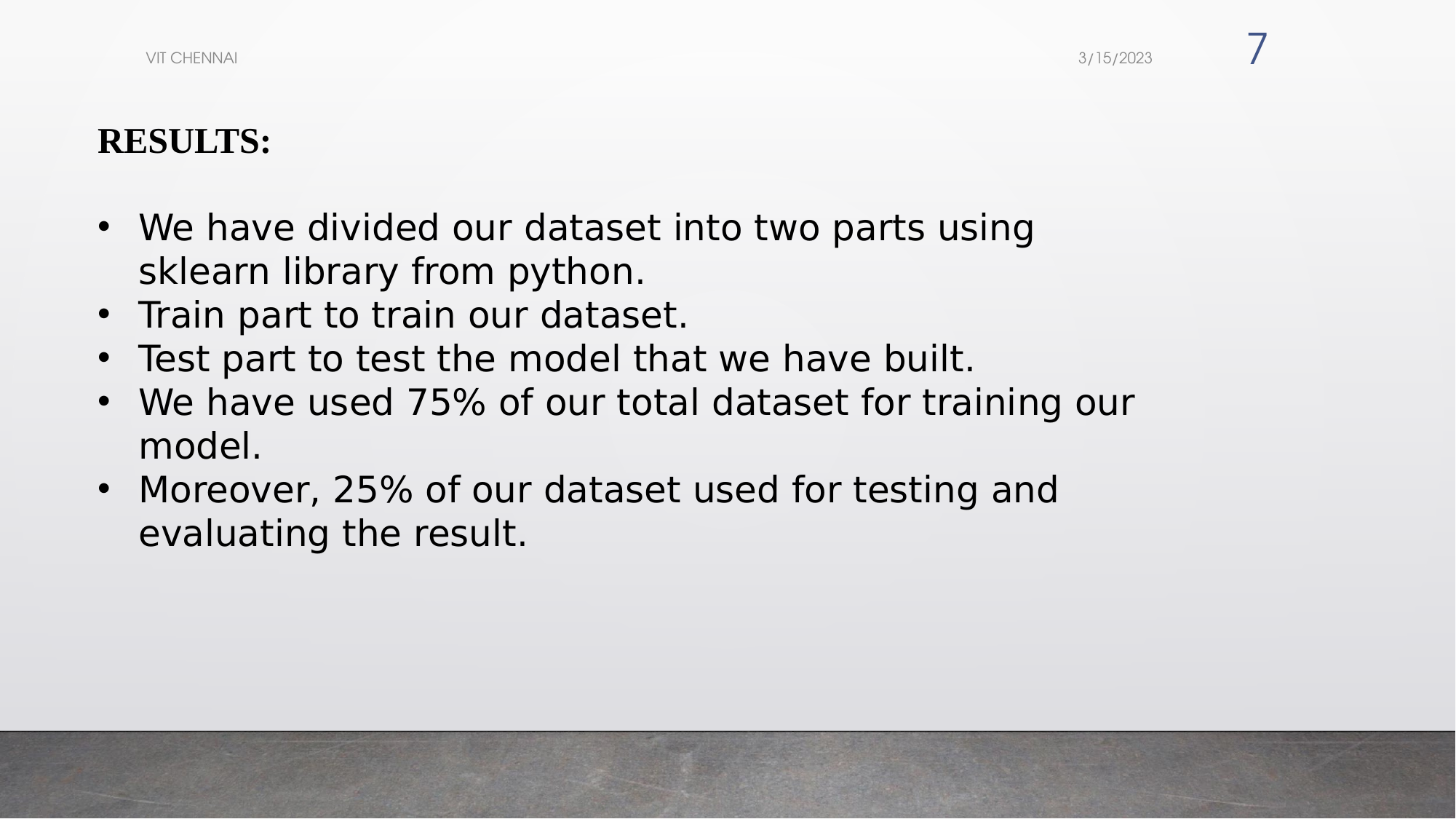

7
VIT CHENNAI
3/15/2023
RESULTS:

We have divided our dataset into two parts using sklearn library from python.
Train part to train our dataset.
Test part to test the model that we have built.
We have used 75% of our total dataset for training our model.
Moreover, 25% of our dataset used for testing and evaluating the result.